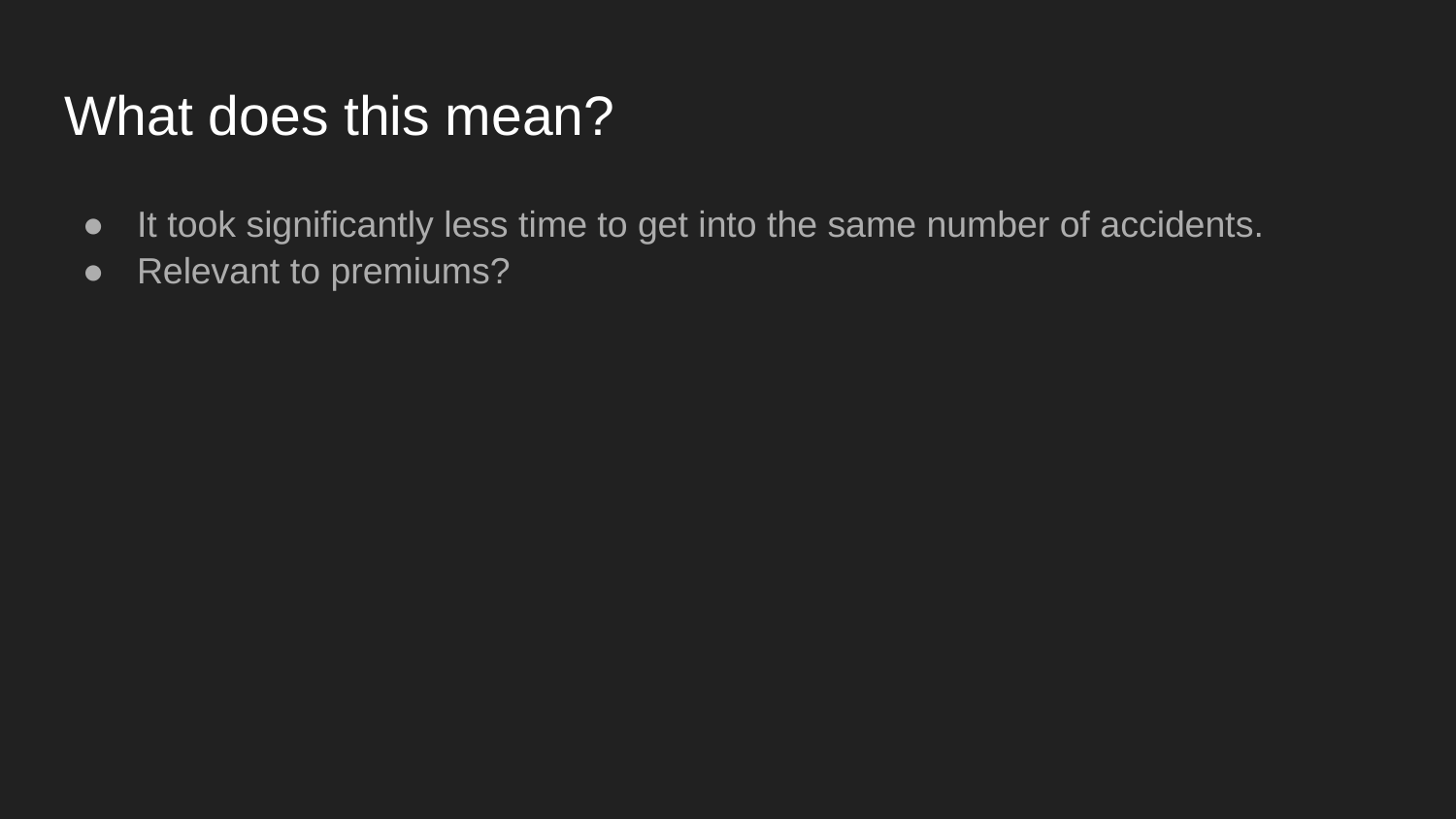

# What does this mean?
It took significantly less time to get into the same number of accidents.
Relevant to premiums?